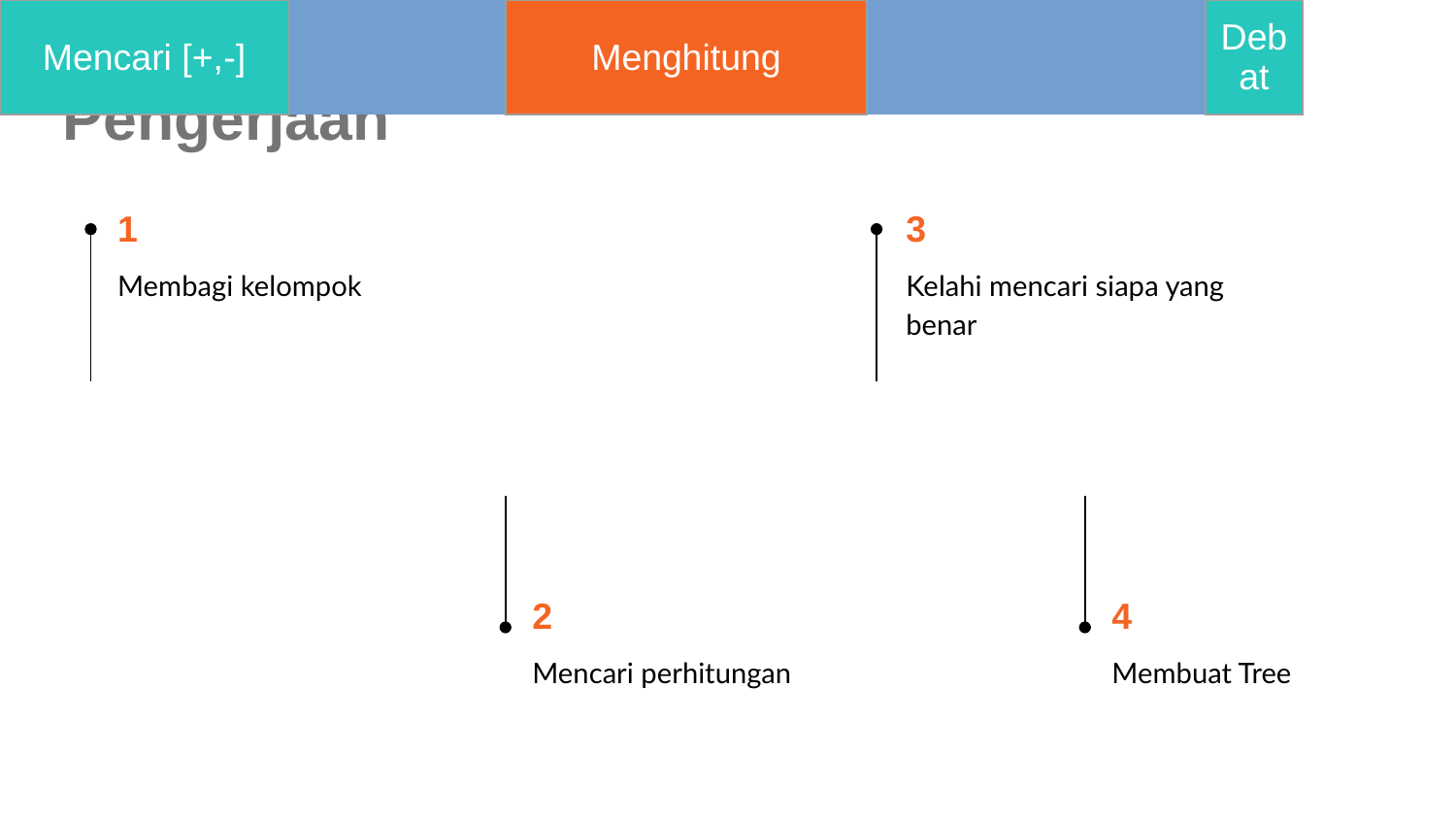

# Pengerjaan
1
3
Membagi kelompok
Kelahi mencari siapa yang benar
| Mencari [+,-] |  |  |  | Menghitung |  |  |  |  | Debat |  |  |  |  | Membuat Tree |  |  |
| --- | --- | --- | --- | --- | --- | --- | --- | --- | --- | --- | --- | --- | --- | --- | --- | --- |
2
4
Mencari perhitungan
Membuat Tree